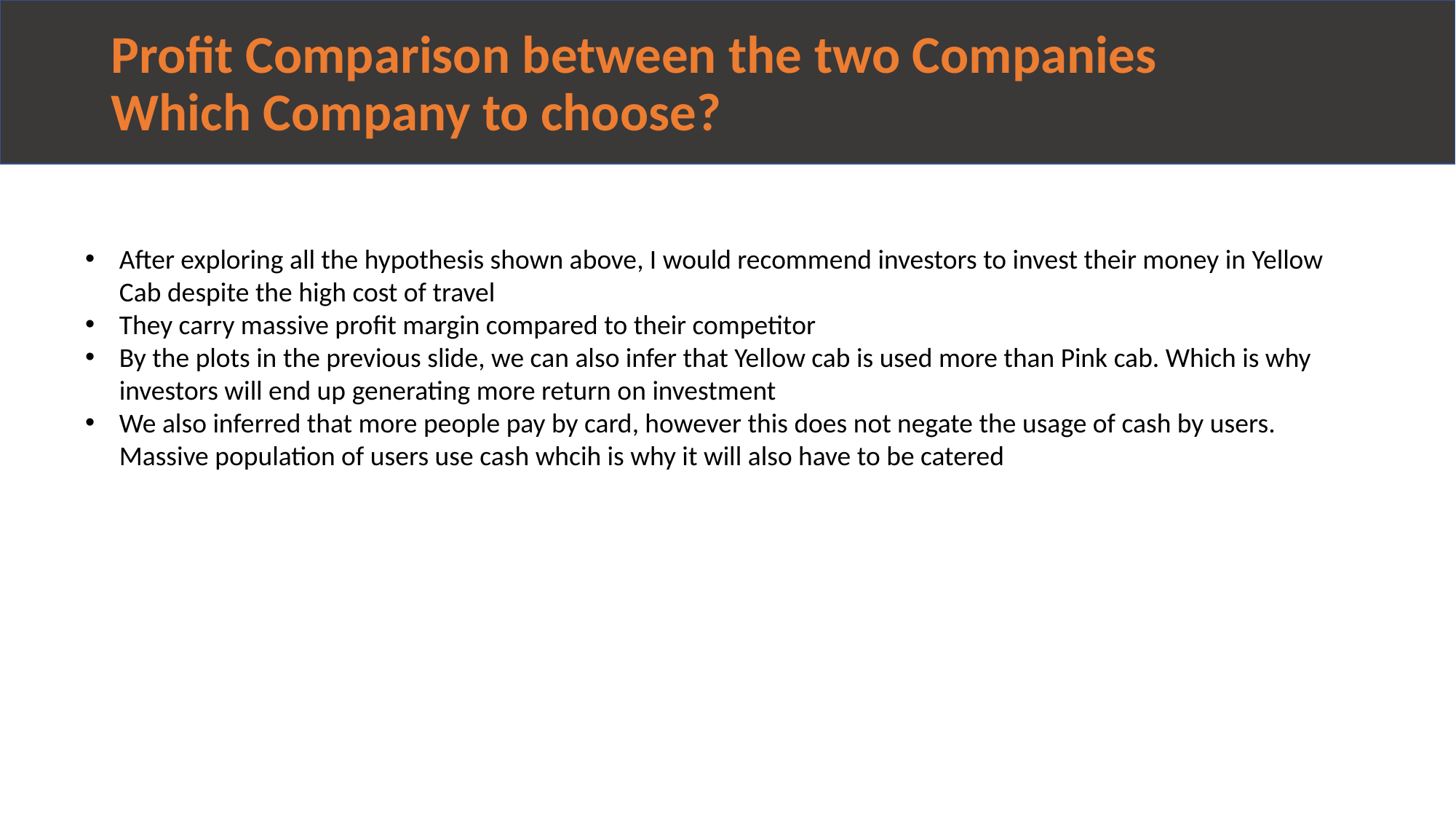

# Profit Comparison between the two Companies Which Company to choose?
After exploring all the hypothesis shown above, I would recommend investors to invest their money in Yellow Cab despite the high cost of travel
They carry massive profit margin compared to their competitor
By the plots in the previous slide, we can also infer that Yellow cab is used more than Pink cab. Which is why investors will end up generating more return on investment
We also inferred that more people pay by card, however this does not negate the usage of cash by users. Massive population of users use cash whcih is why it will also have to be catered